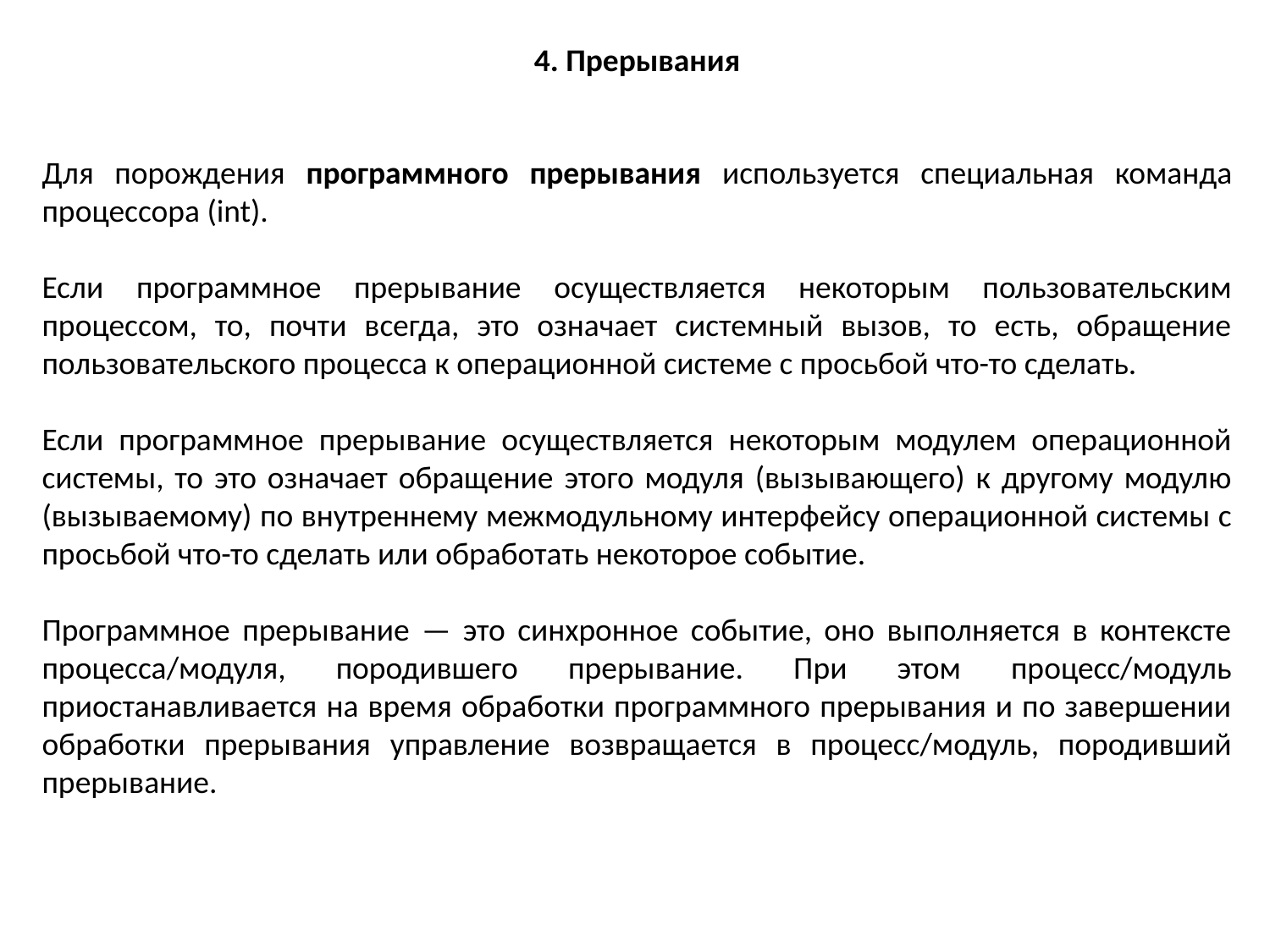

4. Прерывания
Для порождения программного прерывания используется специальная команда процессора (int).

Если программное прерывание осуществляется некоторым пользовательским процессом, то, почти всегда, это означает системный вызов, то есть, обращение пользовательского процесса к операционной системе с просьбой что-то сделать.

Если программное прерывание осуществляется некоторым модулем операционной системы, то это означает обращение этого модуля (вызывающего) к другому модулю (вызываемому) по внутреннему межмодульному интерфейсу операционной системы с просьбой что-то сделать или обработать некоторое событие.

Программное прерывание — это синхронное событие, оно выполняется в контексте процесса/модуля, породившего прерывание. При этом процесс/модуль приостанавливается на время обработки программного прерывания и по завершении обработки прерывания управление возвращается в процесс/модуль, породивший прерывание.